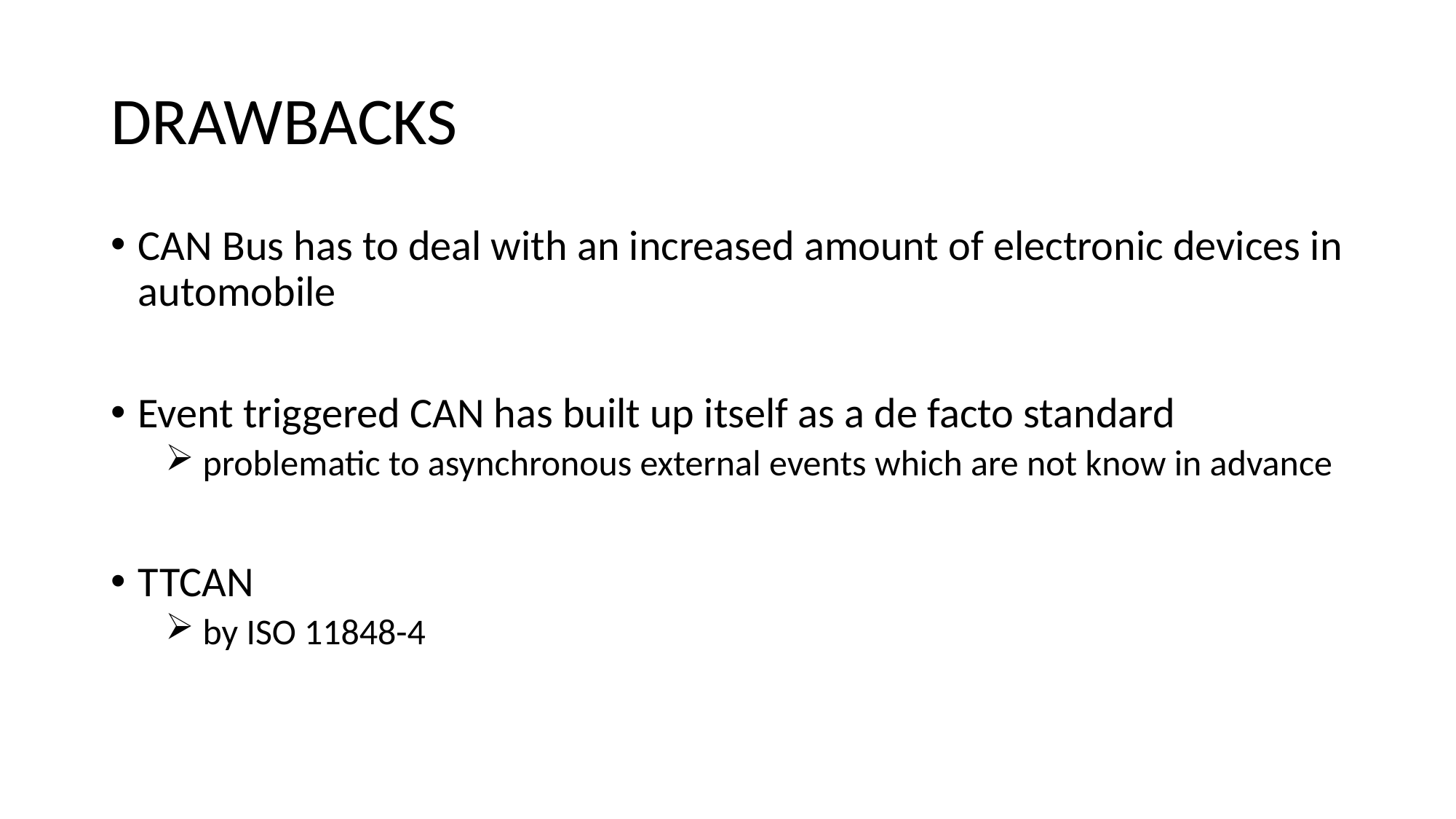

# DRAWBACKS
CAN Bus has to deal with an increased amount of electronic devices in automobile

Event triggered CAN has built up itself as a de facto standard
 problematic to asynchronous external events which are not know in advance

TTCAN
 by ISO 11848-4